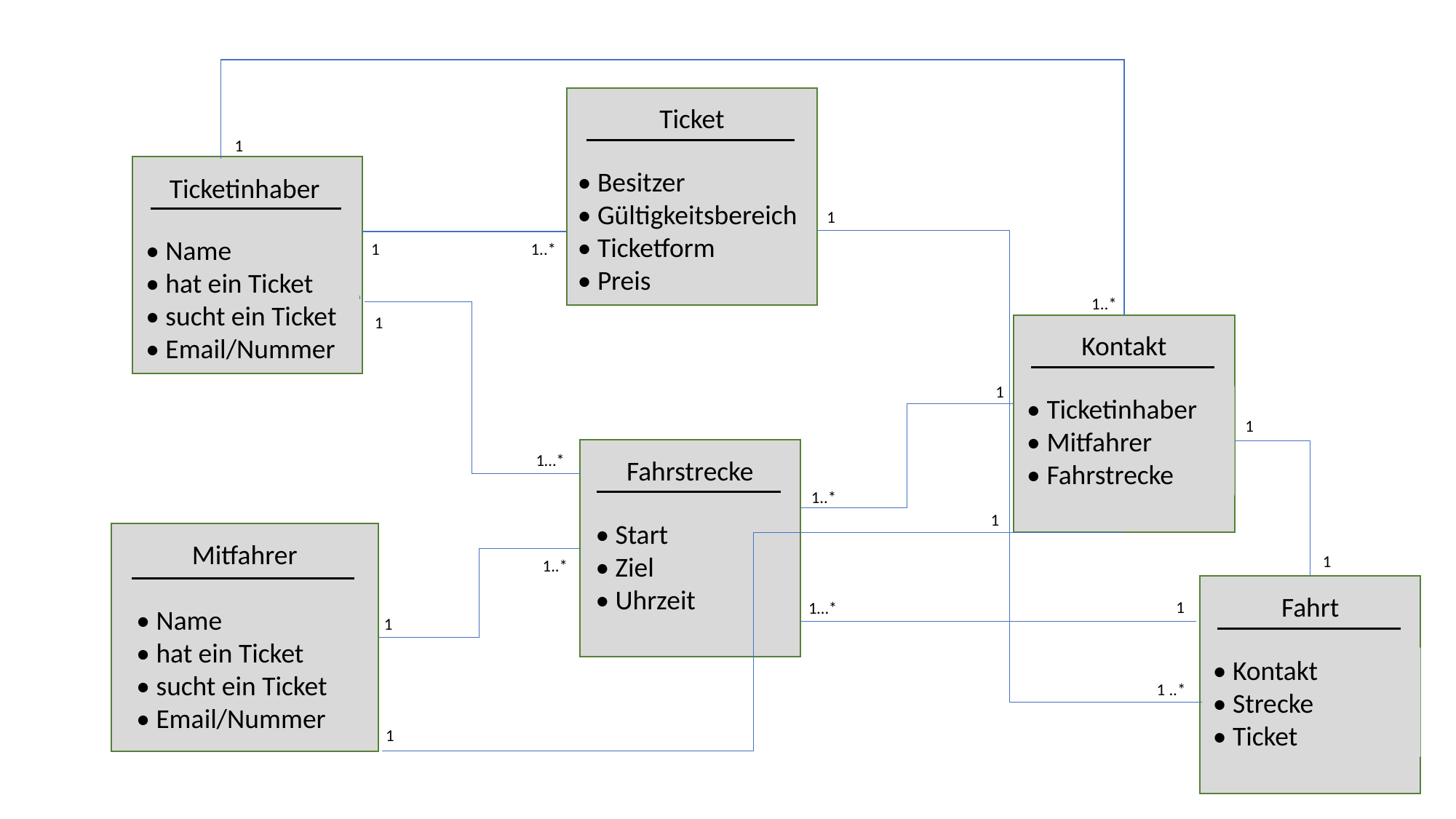

Ticket
• Besitzer
• Gültigkeitsbereich
• Ticketform
• Preis
1

Ticketinhaber
• Name
• hat ein Ticket
• sucht ein Ticket
• Email/Nummer
1
1
1..*
1..*
1

Kontakt
• Ticketinhaber
• Mitfahrer
• Fahrstrecke
1
1

Fahrstrecke
• Start
• Ziel
• Uhrzeit
1…*
1..*
1

Mitfahrer
• Name
• hat ein Ticket
• sucht ein Ticket
• Email/Nummer
1
1..*

Fahrt
• Kontakt
• Strecke
• Ticket
1
1…*
1
1 ..*
1